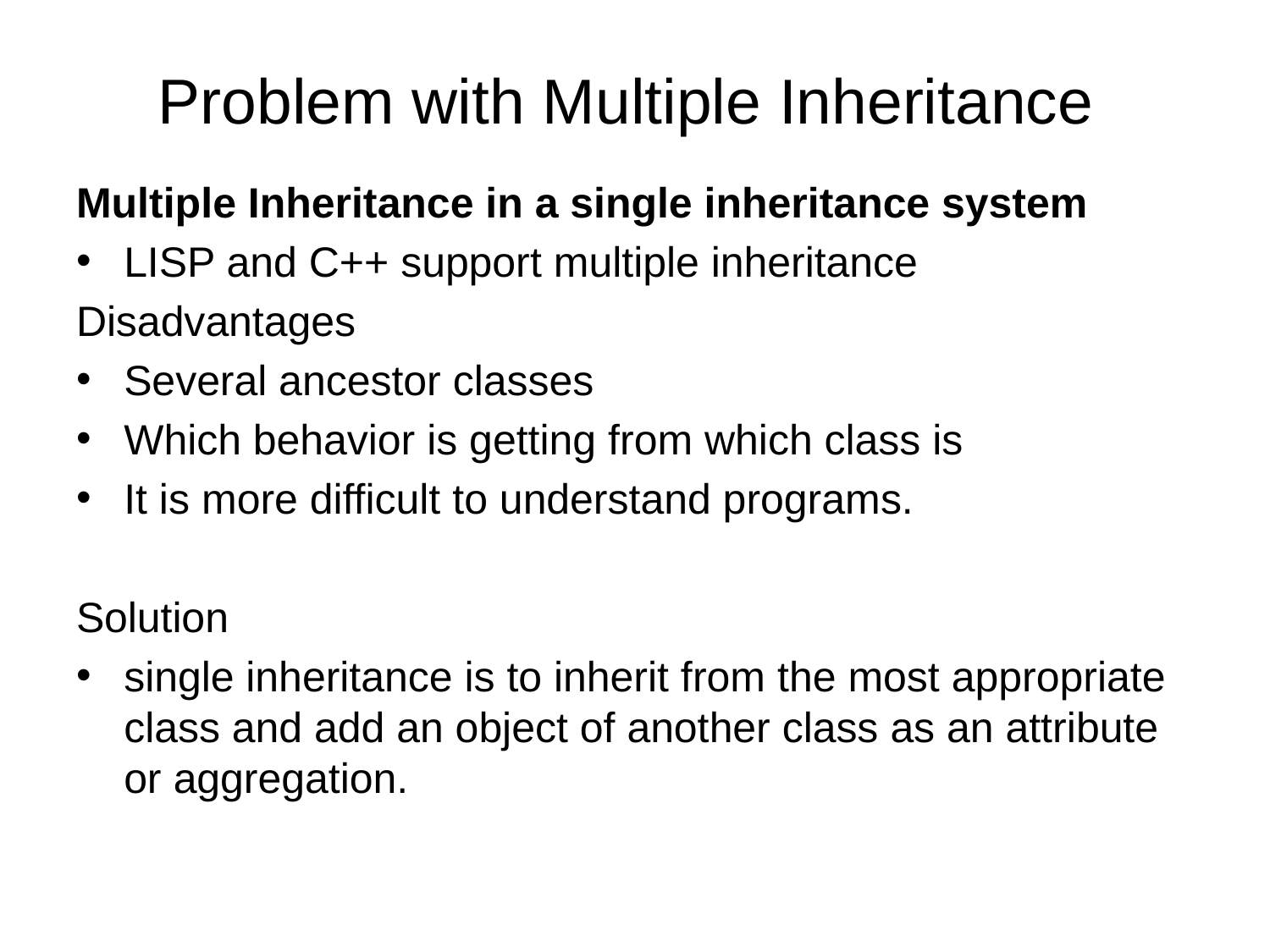

# Problem with Multiple Inheritance
Multiple Inheritance in a single inheritance system
LISP and C++ support multiple inheritance
Disadvantages
Several ancestor classes
Which behavior is getting from which class is
It is more difficult to understand programs.

Solution
single inheritance is to inherit from the most appropriate class and add an object of another class as an attribute or aggregation.